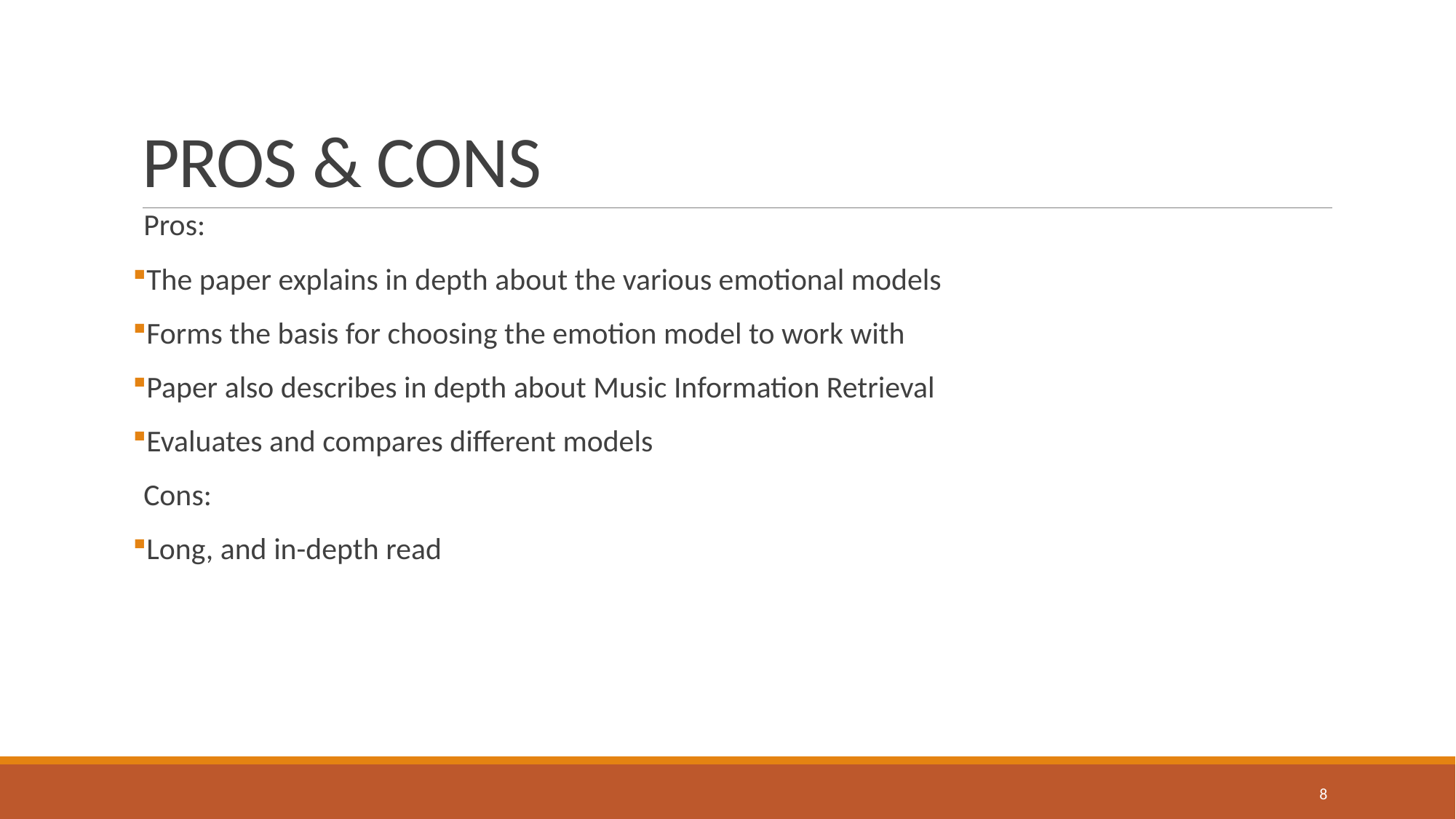

# PROS & CONS
Pros:
The paper explains in depth about the various emotional models
Forms the basis for choosing the emotion model to work with
Paper also describes in depth about Music Information Retrieval
Evaluates and compares different models
Cons:
Long, and in-depth read
8